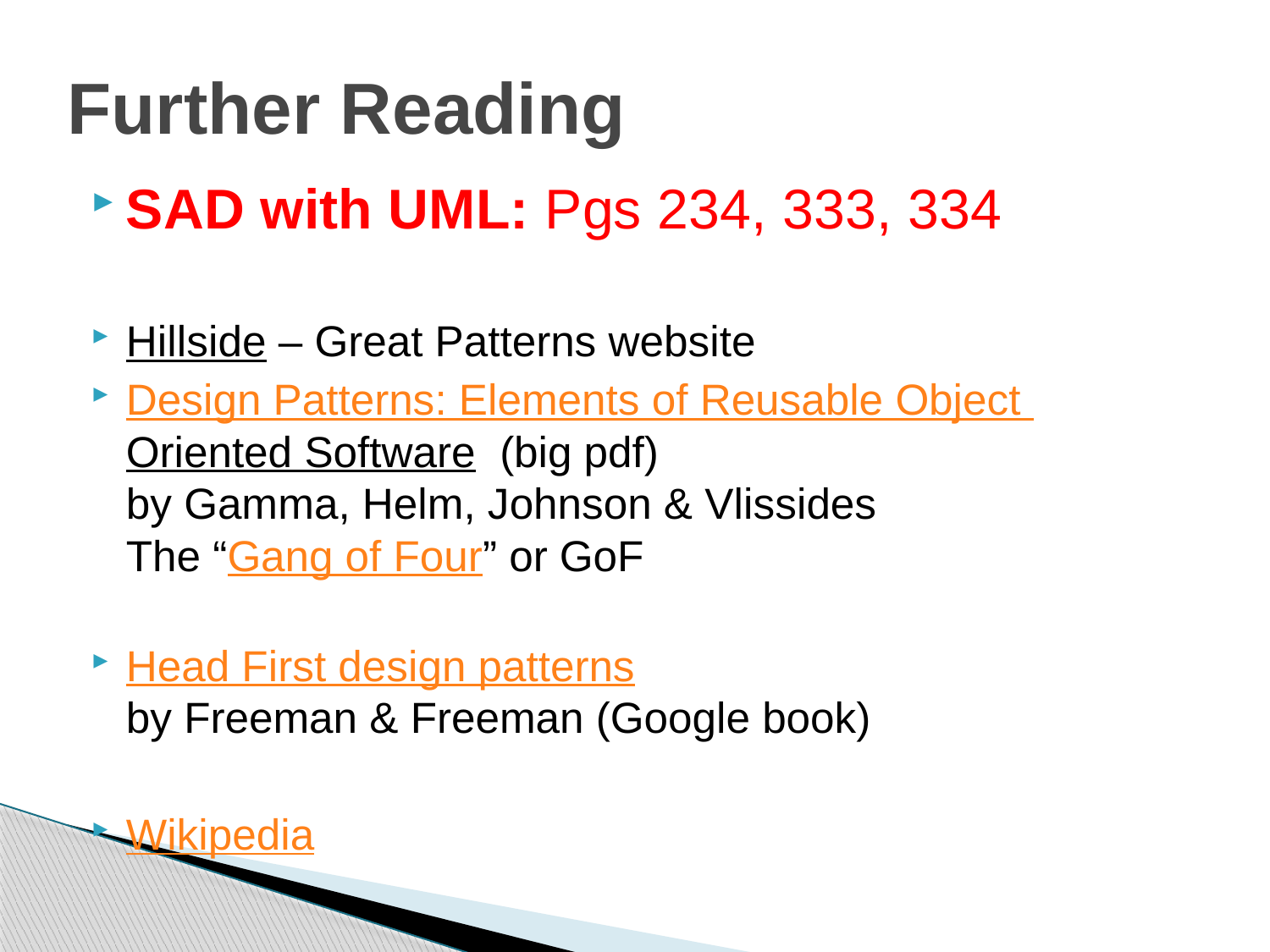

# Further Reading
SAD with UML: Pgs 234, 333, 334
Hillside – Great Patterns website
Design Patterns: Elements of Reusable Object Oriented Software  (big pdf)
by Gamma, Helm, Johnson & Vlissides
The “Gang of Four” or GoF
Head First design patterns
by Freeman & Freeman (Google book)

Wikipedia